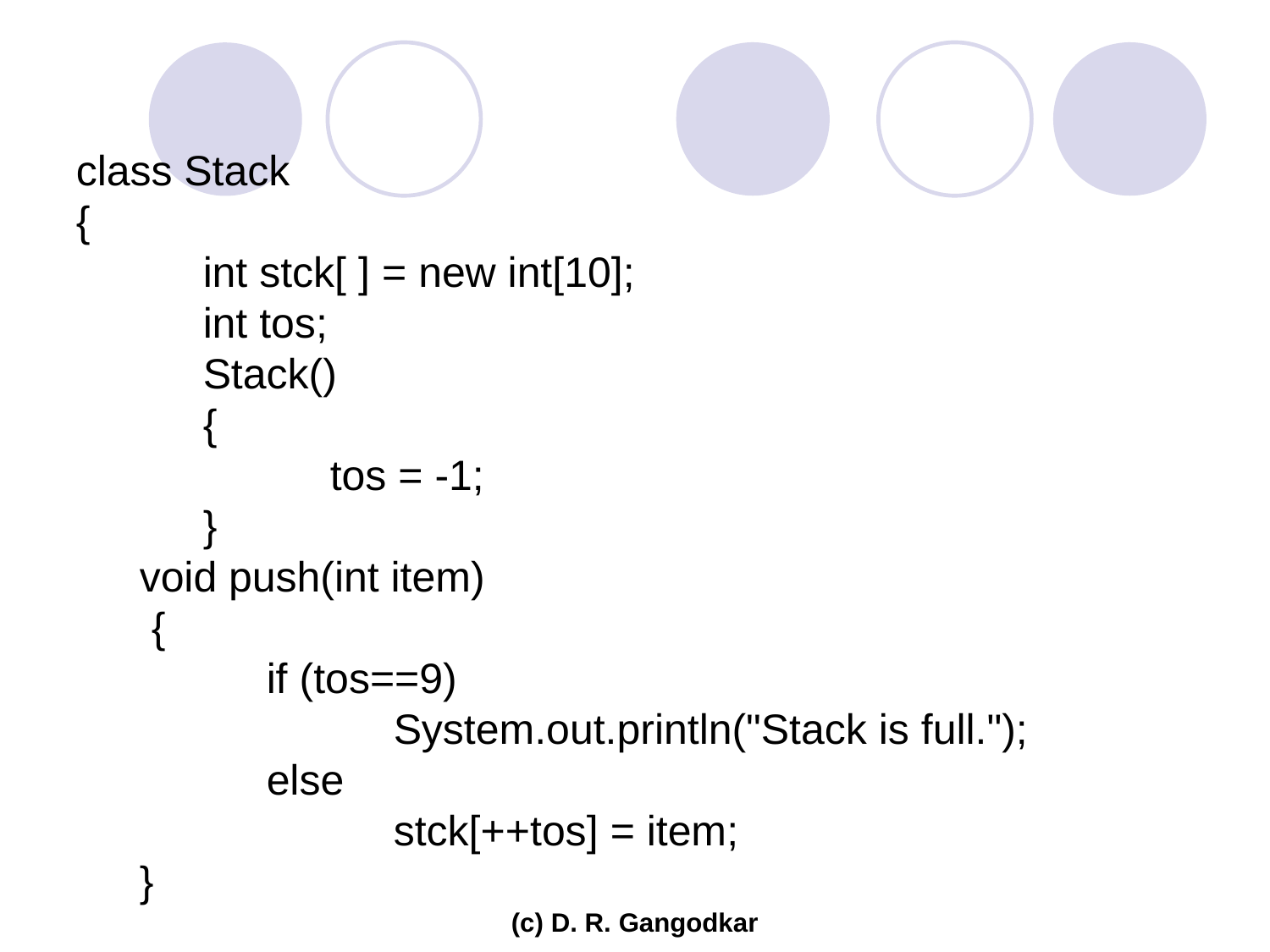

class Stack
{
	int stck[ ] = new int[10];
	int tos;
	Stack()
	{
	tos = -1;
}
void push(int item)
 {
	if (tos==9)
		System.out.println("Stack is full.");
	else
		stck[++tos] = item;
}
(c) D. R. Gangodkar